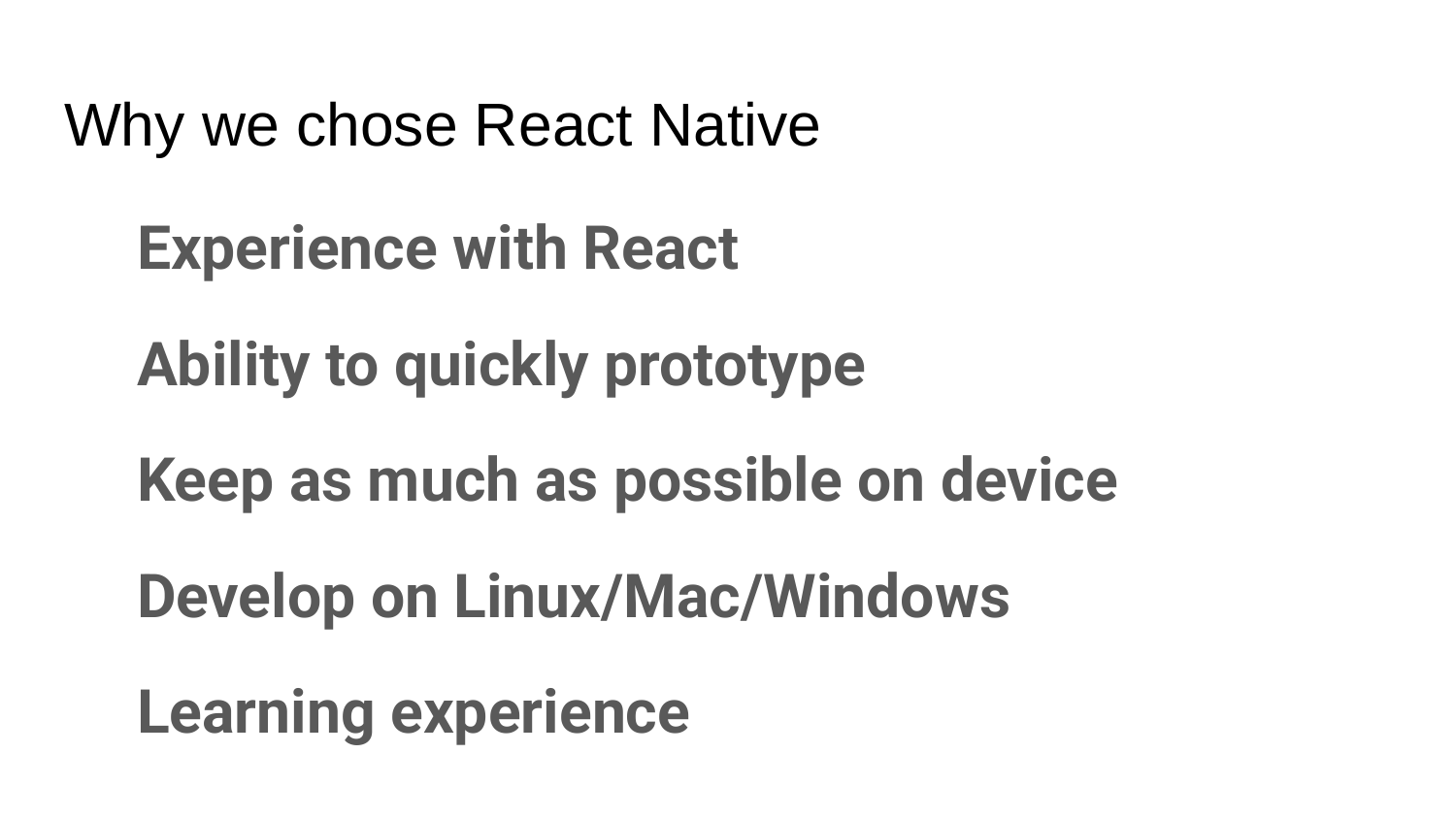

# Why we chose React Native
Experience with React
Ability to quickly prototype
Keep as much as possible on device
Develop on Linux/Mac/Windows
Learning experience